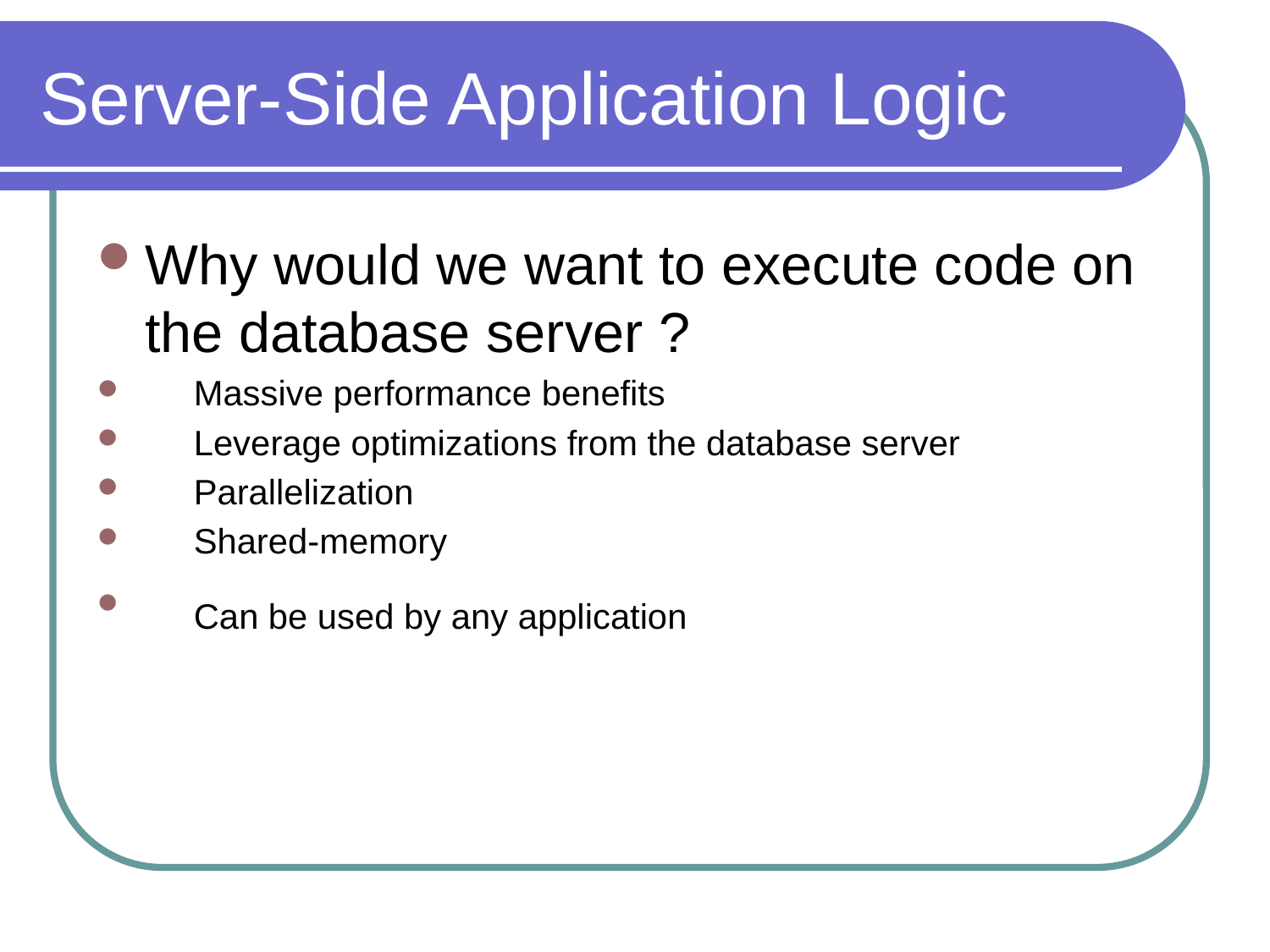

# Server-Side Application Logic
Why would we want to execute code on the database server ?
     Massive performance benefits
     Leverage optimizations from the database server
     Parallelization
     Shared-memory
     Can be used by any application